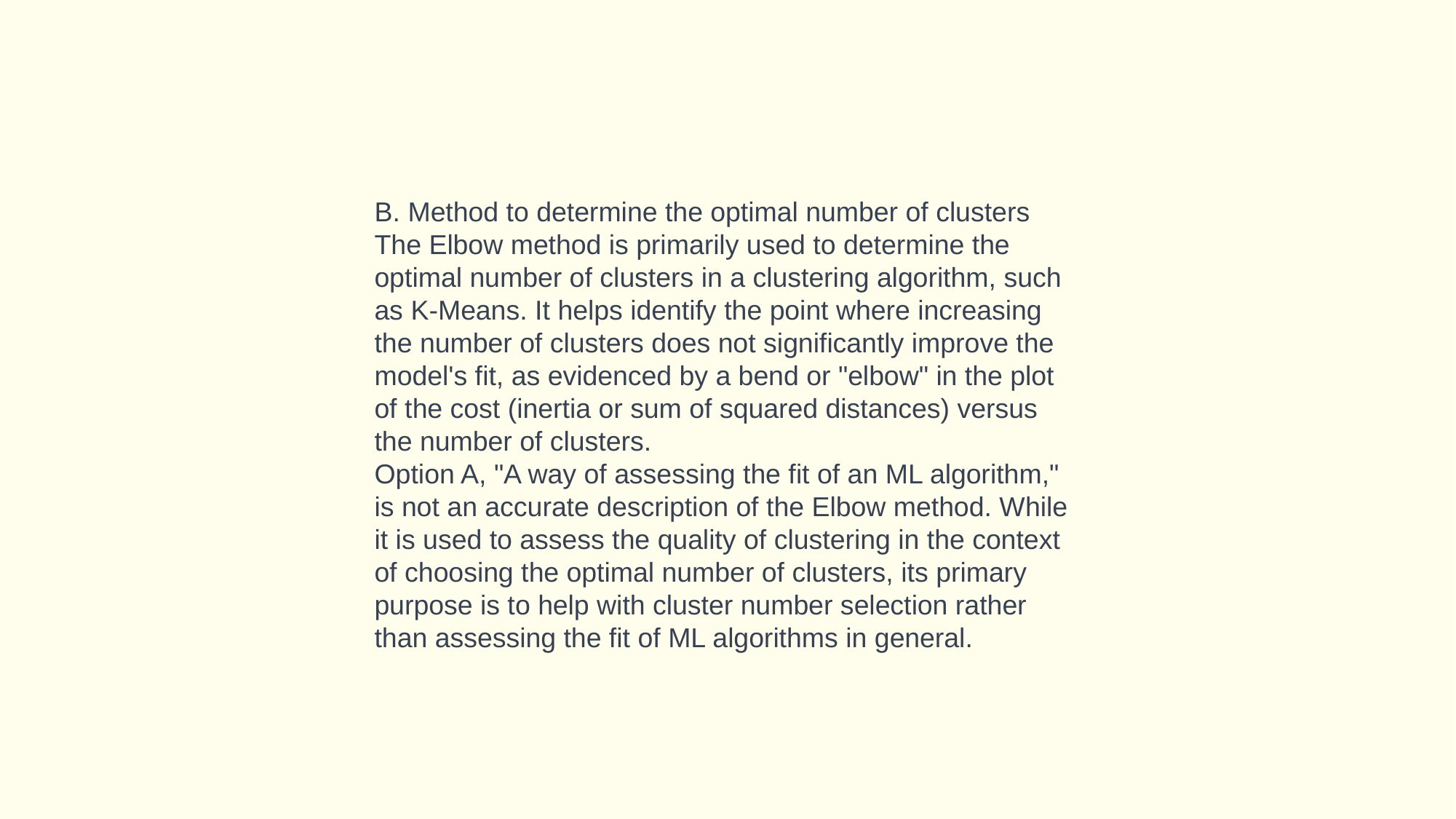

B. Method to determine the optimal number of clusters
The Elbow method is primarily used to determine the optimal number of clusters in a clustering algorithm, such as K-Means. It helps identify the point where increasing the number of clusters does not significantly improve the model's fit, as evidenced by a bend or "elbow" in the plot of the cost (inertia or sum of squared distances) versus the number of clusters.
Option A, "A way of assessing the fit of an ML algorithm," is not an accurate description of the Elbow method. While it is used to assess the quality of clustering in the context of choosing the optimal number of clusters, its primary purpose is to help with cluster number selection rather than assessing the fit of ML algorithms in general.